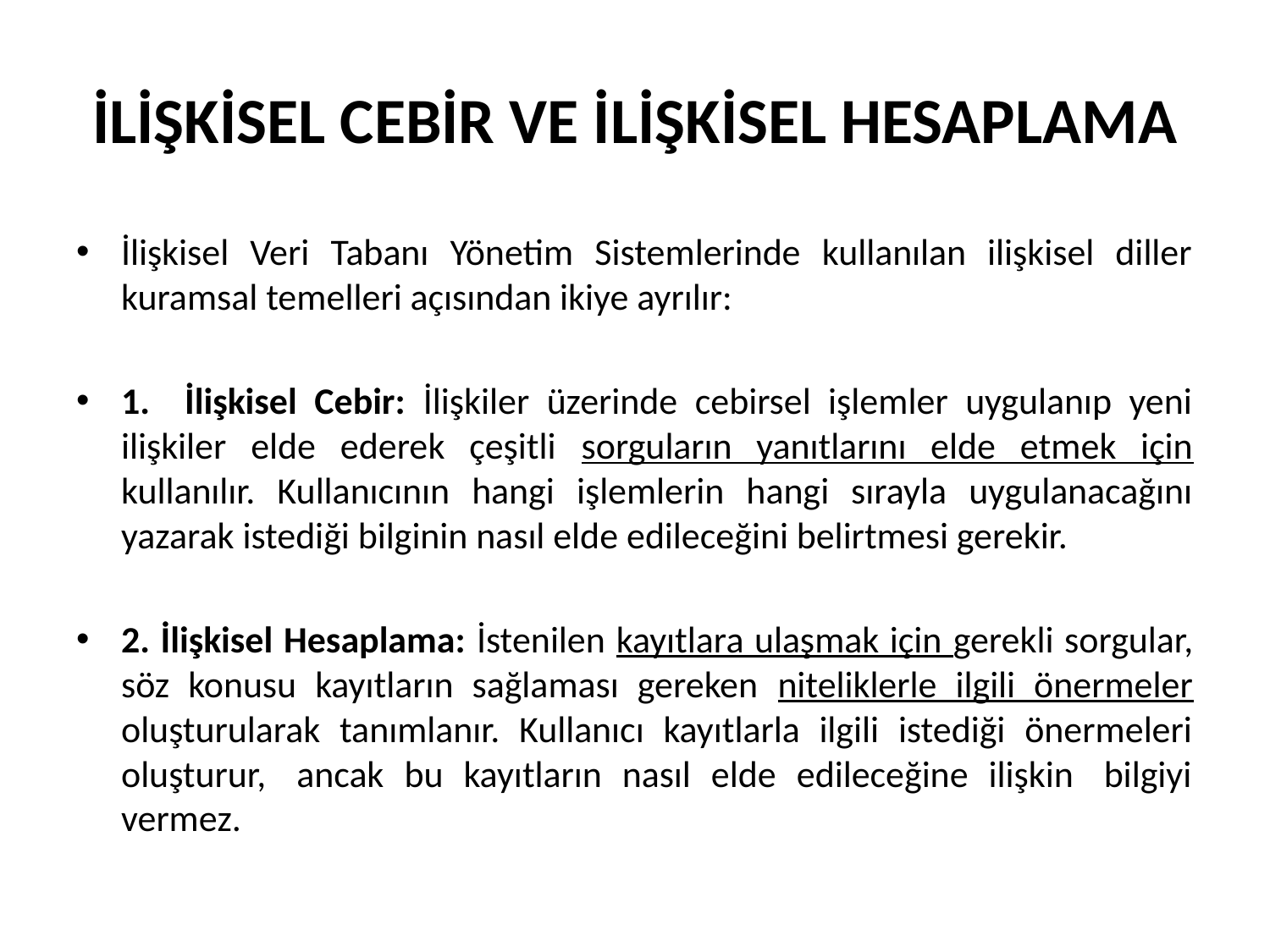

# İLİŞKİSEL CEBİR VE İLİŞKİSEL HESAPLAMA
İlişkisel Veri Tabanı Yönetim Sistemlerinde kullanılan ilişkisel diller kuramsal temelleri açısından ikiye ayrılır:

1.  İlişkisel Cebir: İlişkiler üzerinde cebirsel işlemler uygulanıp yeni ilişkiler elde ederek çeşitli sorguların yanıtlarını elde etmek için kullanılır. Kullanıcının hangi işlemlerin hangi sırayla uygulanacağını yazarak istediği bilginin nasıl elde edileceğini belirtmesi gerekir.

2. İlişkisel Hesaplama: İstenilen kayıtlara ulaşmak için gerekli sorgular, söz konusu kayıtların sağlaması gereken niteliklerle ilgili önermeler oluşturularak tanımlanır. Kullanıcı kayıtlarla ilgili istediği önermeleri oluşturur,   ancak  bu  kayıtların  nasıl  elde  edileceğine  ilişkin   bilgiyi vermez.